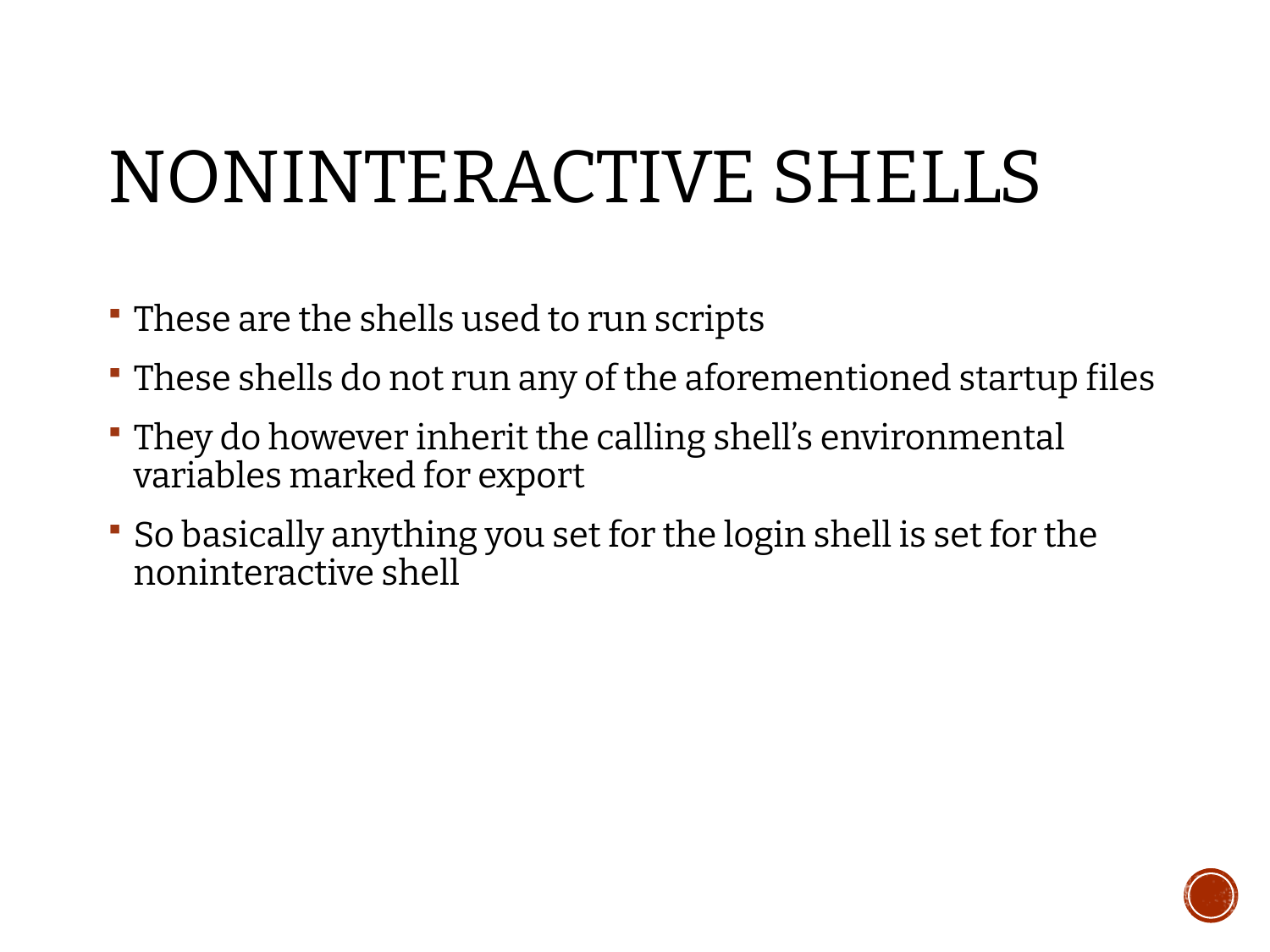

# Noninteractive shells
These are the shells used to run scripts
These shells do not run any of the aforementioned startup files
They do however inherit the calling shell’s environmental variables marked for export
So basically anything you set for the login shell is set for the noninteractive shell